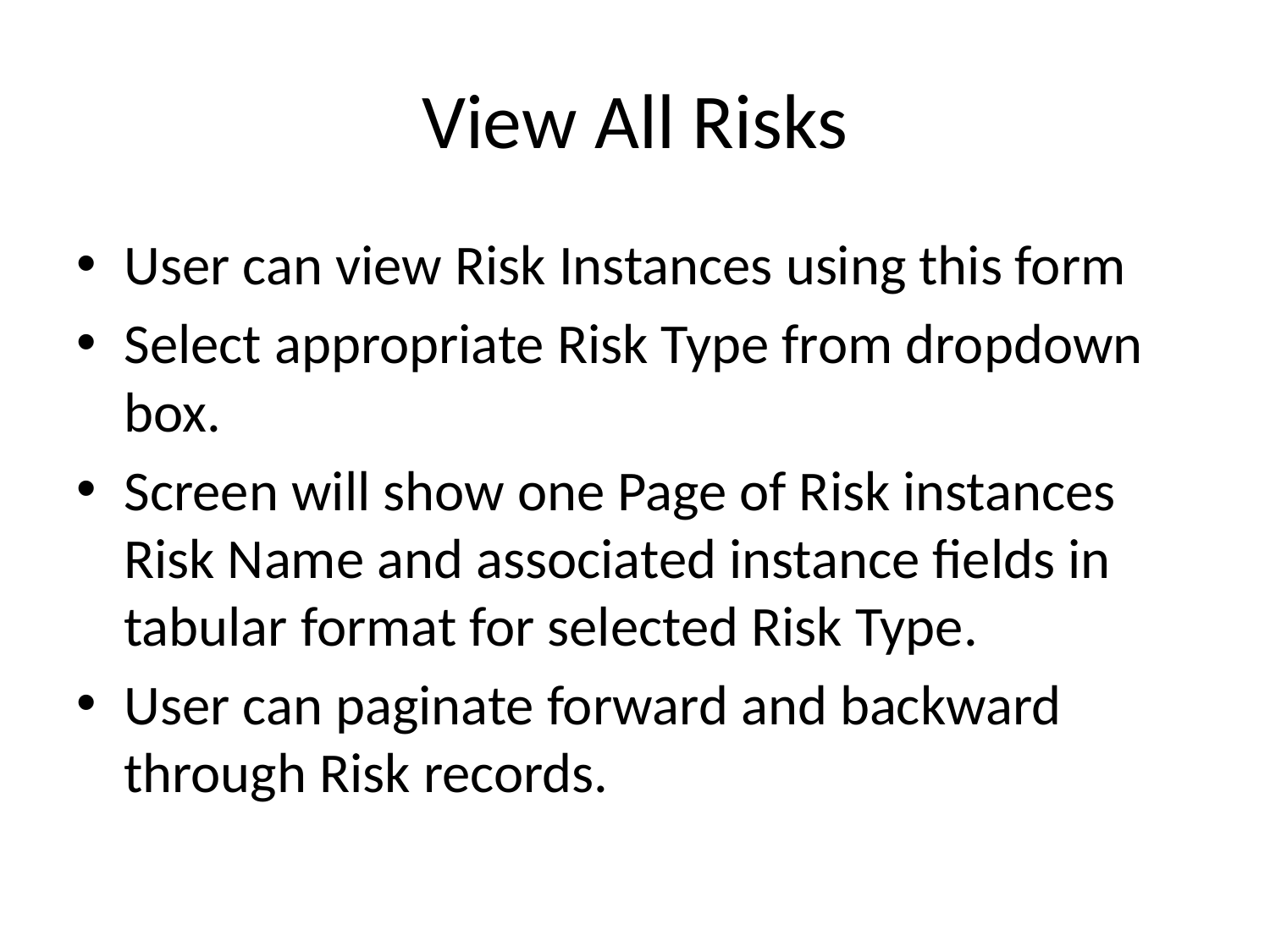

# View All Risks
User can view Risk Instances using this form
Select appropriate Risk Type from dropdown box.
Screen will show one Page of Risk instances Risk Name and associated instance fields in tabular format for selected Risk Type.
User can paginate forward and backward through Risk records.